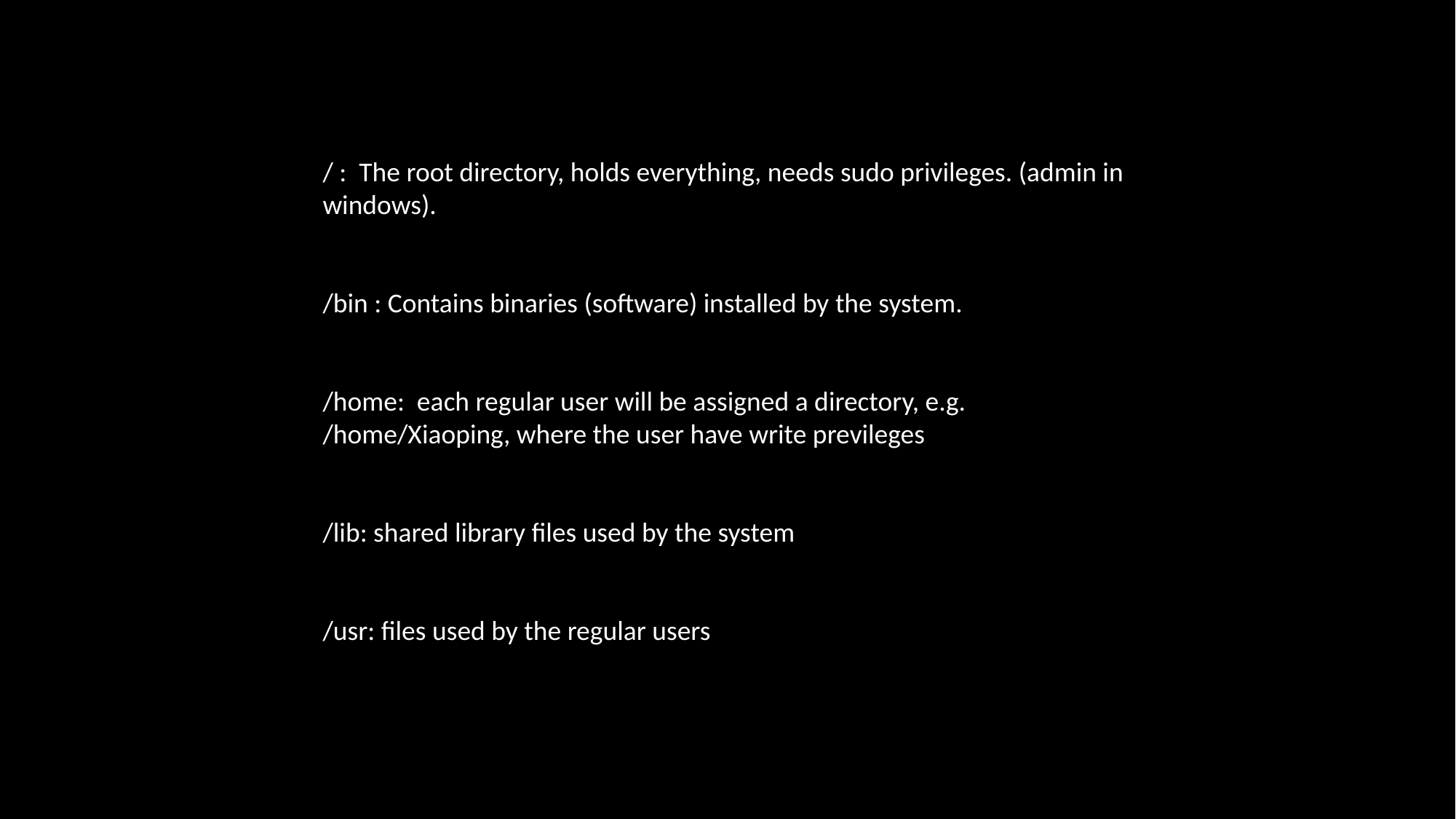

/ :  The root directory, holds everything, needs sudo privileges. (admin in windows).

/bin : Contains binaries (software) installed by the system.

/home:  each regular user will be assigned a directory, e.g. /home/Xiaoping, where the user have write previleges

/lib: shared library files used by the system

/usr: files used by the regular users